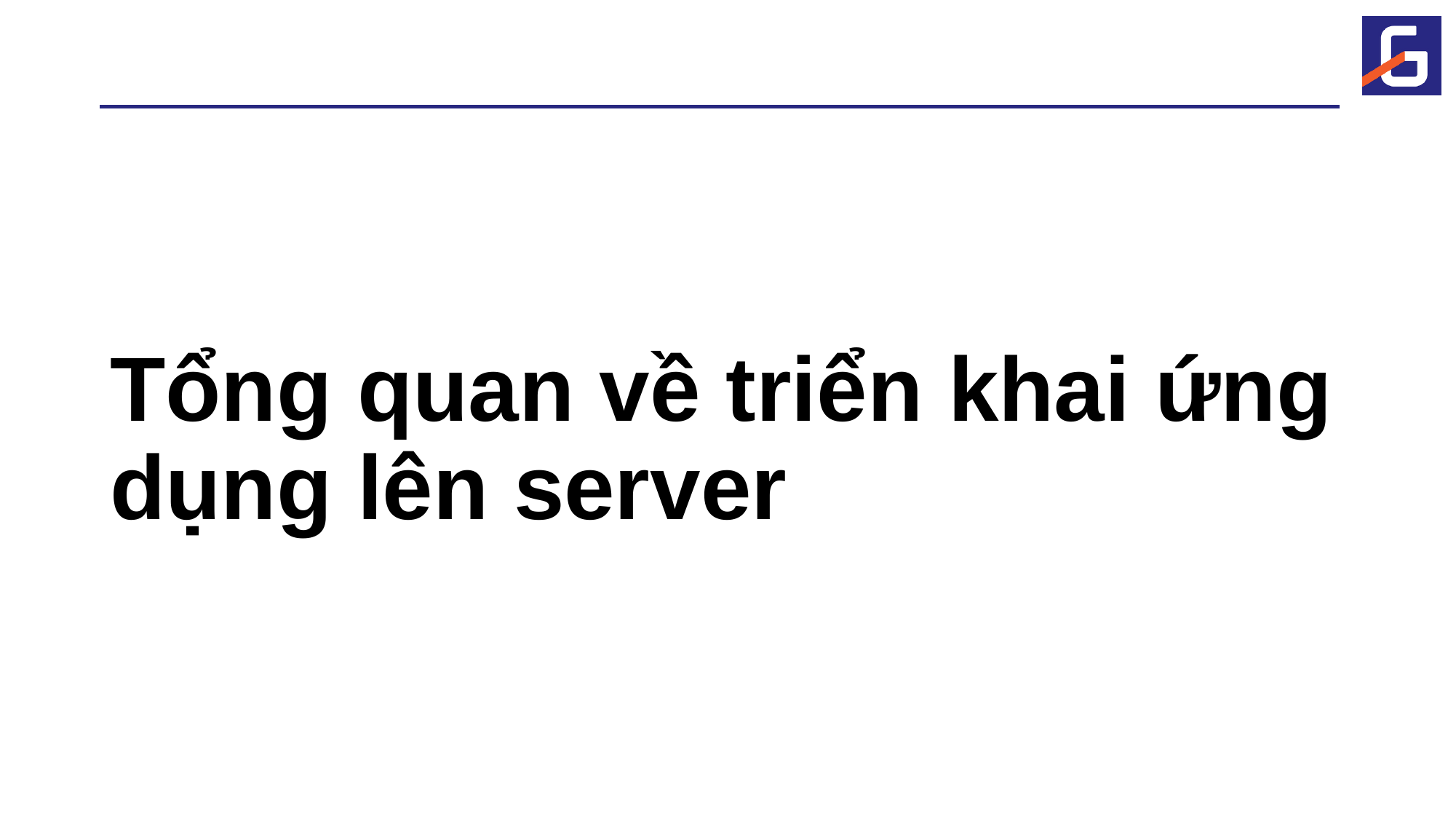

# Tổng quan về triển khai ứng dụng lên server